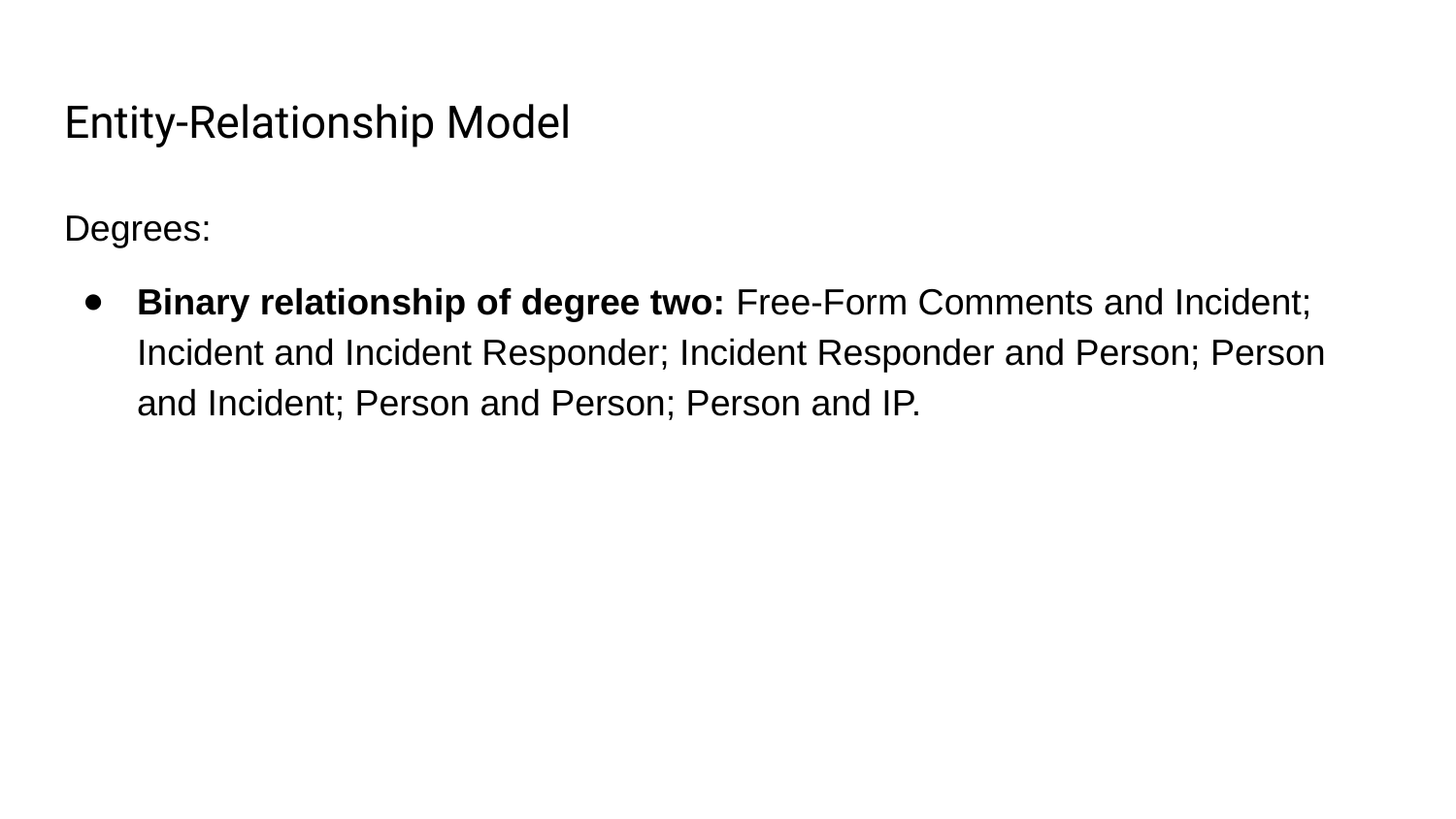

# Entity-Relationship Model

Degrees:
Binary relationship of degree two: Free-Form Comments and Incident; Incident and Incident Responder; Incident Responder and Person; Person and Incident; Person and Person; Person and IP.